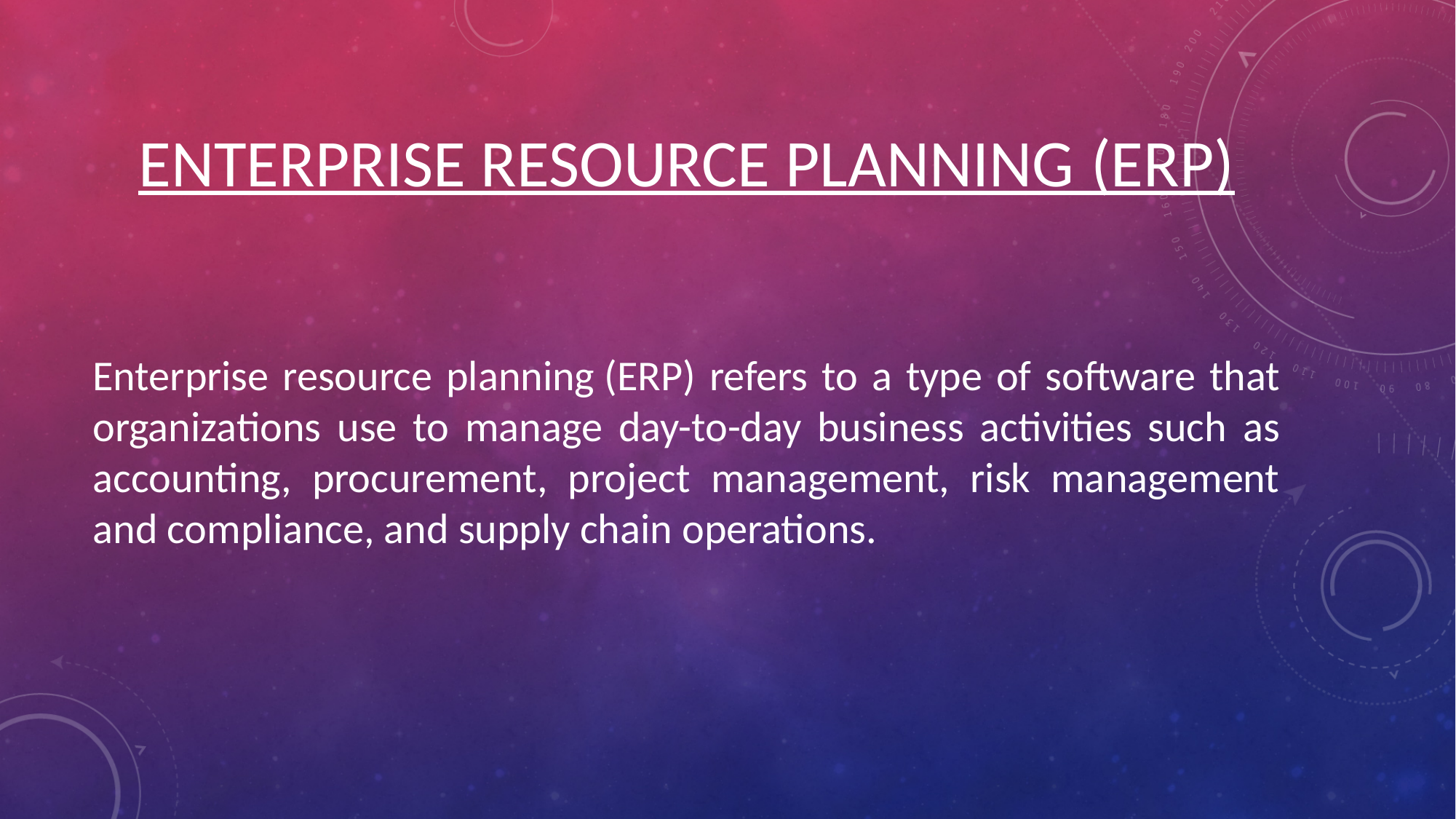

# Enterprise resource planning (ERP)
Enterprise resource planning (ERP) refers to a type of software that organizations use to manage day-to-day business activities such as accounting, procurement, project management, risk management and compliance, and supply chain operations.